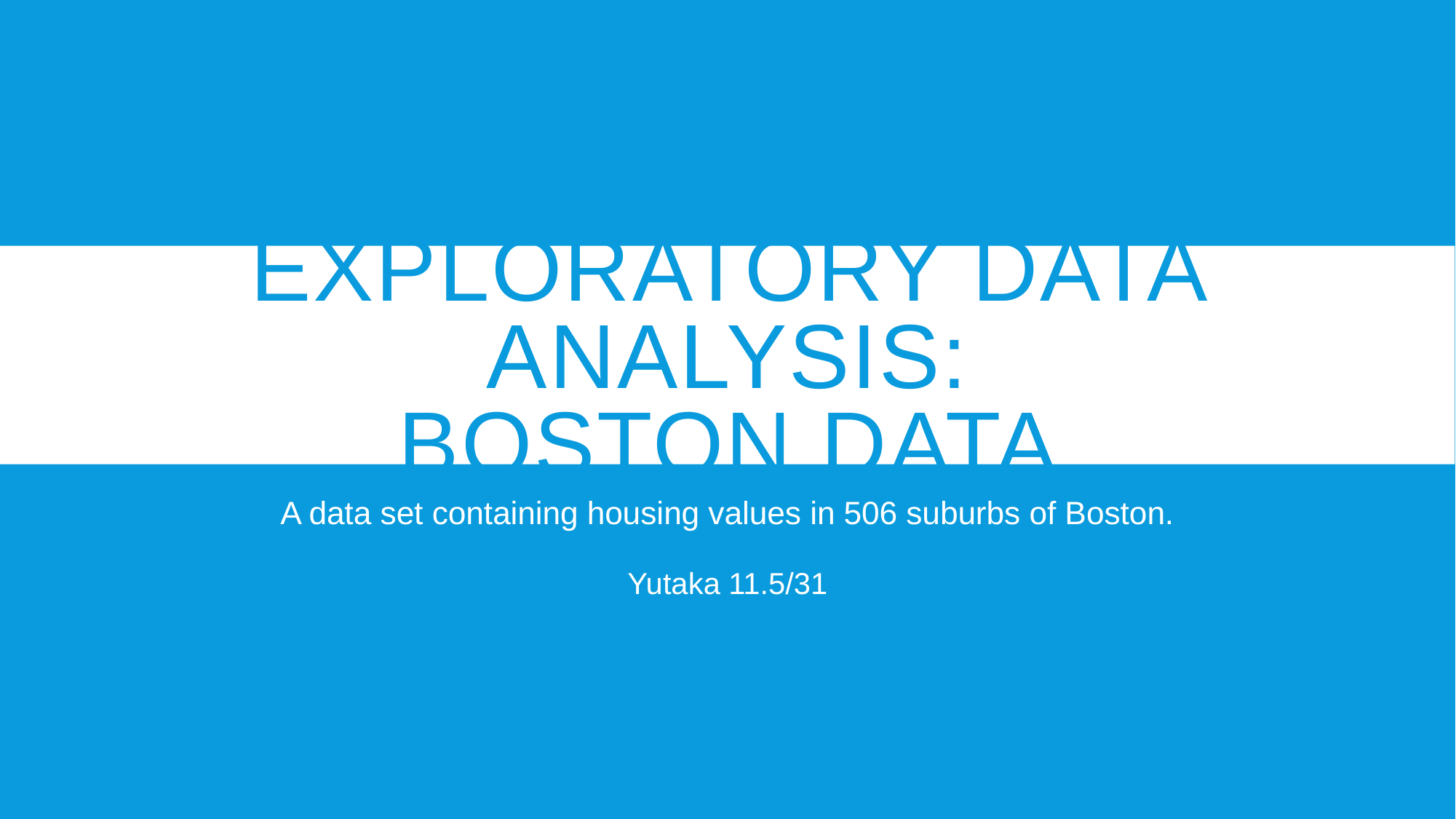

# Exploratory Data Analysis: Boston Data
A data set containing housing values in 506 suburbs of Boston.
Yutaka 11.5/31